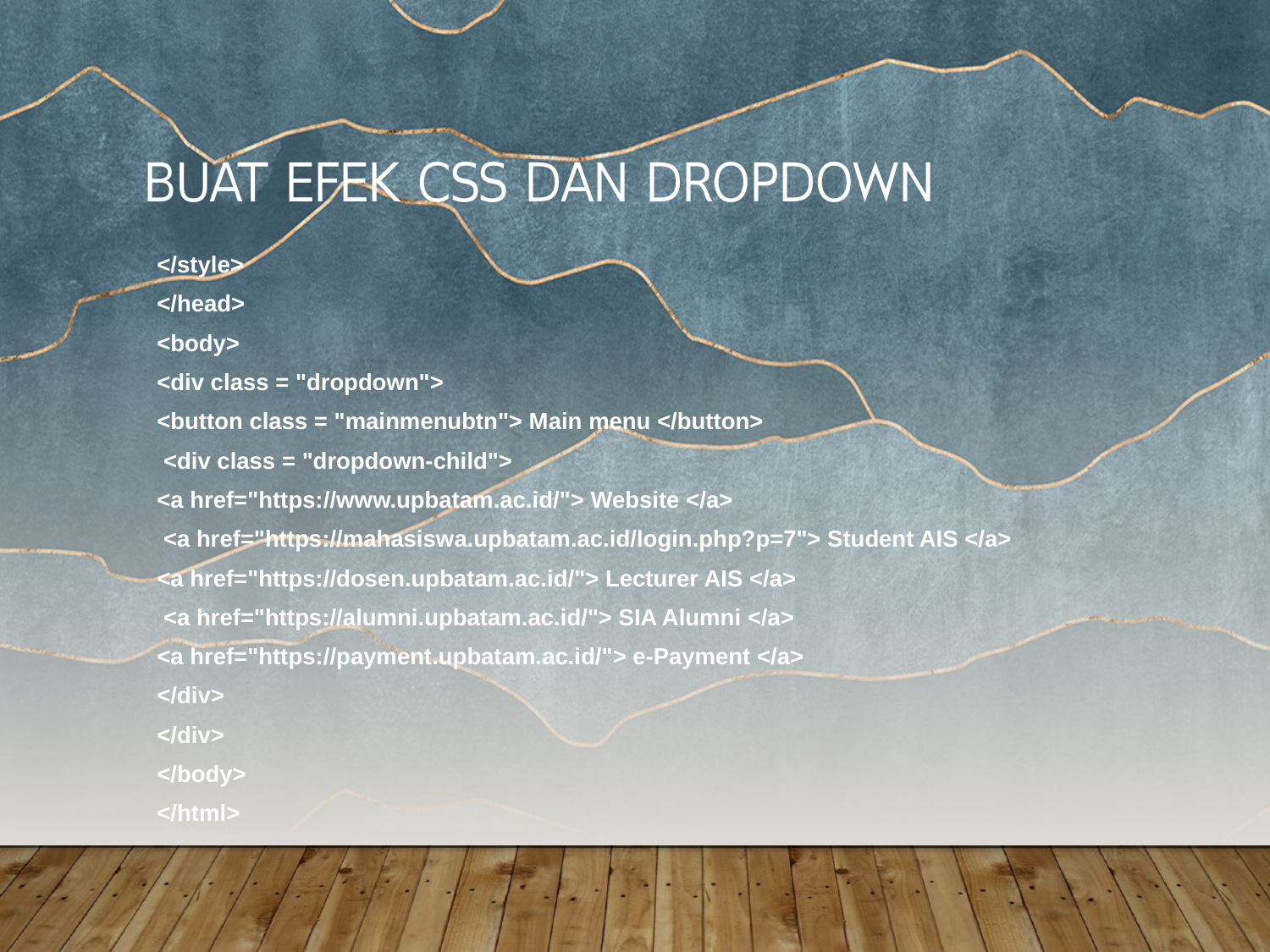

# Buat Efek CSS dan Dropdown
</style>
</head>
<body>
<div class = "dropdown">
<button class = "mainmenubtn"> Main menu </button>
 <div class = "dropdown-child">
<a href="https://www.upbatam.ac.id/"> Website </a>
 <a href="https://mahasiswa.upbatam.ac.id/login.php?p=7"> Student AIS </a>
<a href="https://dosen.upbatam.ac.id/"> Lecturer AIS </a>
 <a href="https://alumni.upbatam.ac.id/"> SIA Alumni </a>
<a href="https://payment.upbatam.ac.id/"> e-Payment </a>
</div>
</div>
</body>
</html>